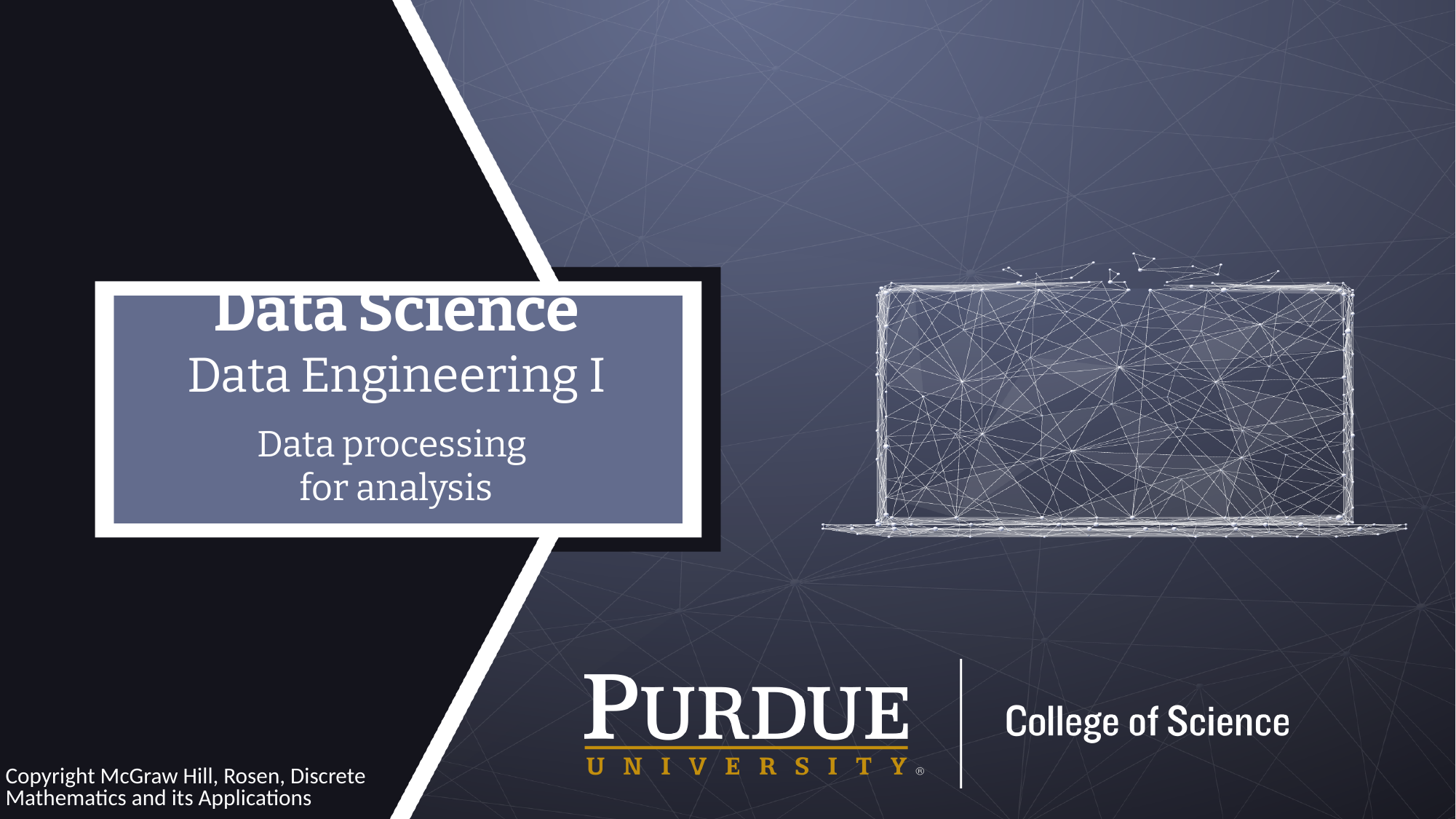

# Data processing for analysis
Copyright McGraw Hill, Rosen, Discrete Mathematics and its Applications